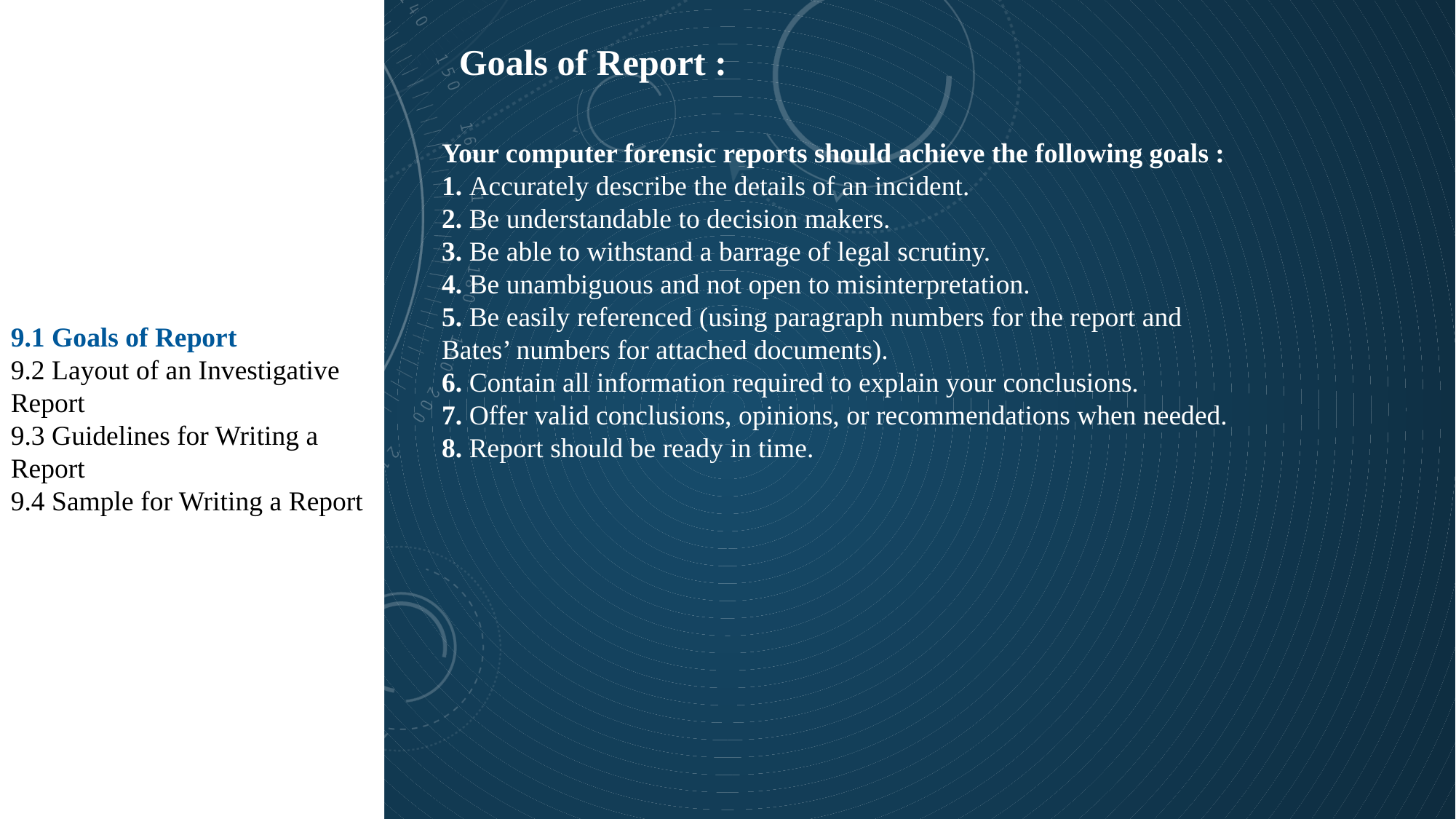

9.1 Goals of Report
9.2 Layout of an Investigative Report
9.3 Guidelines for Writing a Report
9.4 Sample for Writing a Report
Goals of Report :
Your computer forensic reports should achieve the following goals :
1. Accurately describe the details of an incident.
2. Be understandable to decision makers.
3. Be able to withstand a barrage of legal scrutiny.
4. Be unambiguous and not open to misinterpretation.
5. Be easily referenced (using paragraph numbers for the report and Bates’ numbers for attached documents).
6. Contain all information required to explain your conclusions.
7. Offer valid conclusions, opinions, or recommendations when needed.
8. Report should be ready in time.